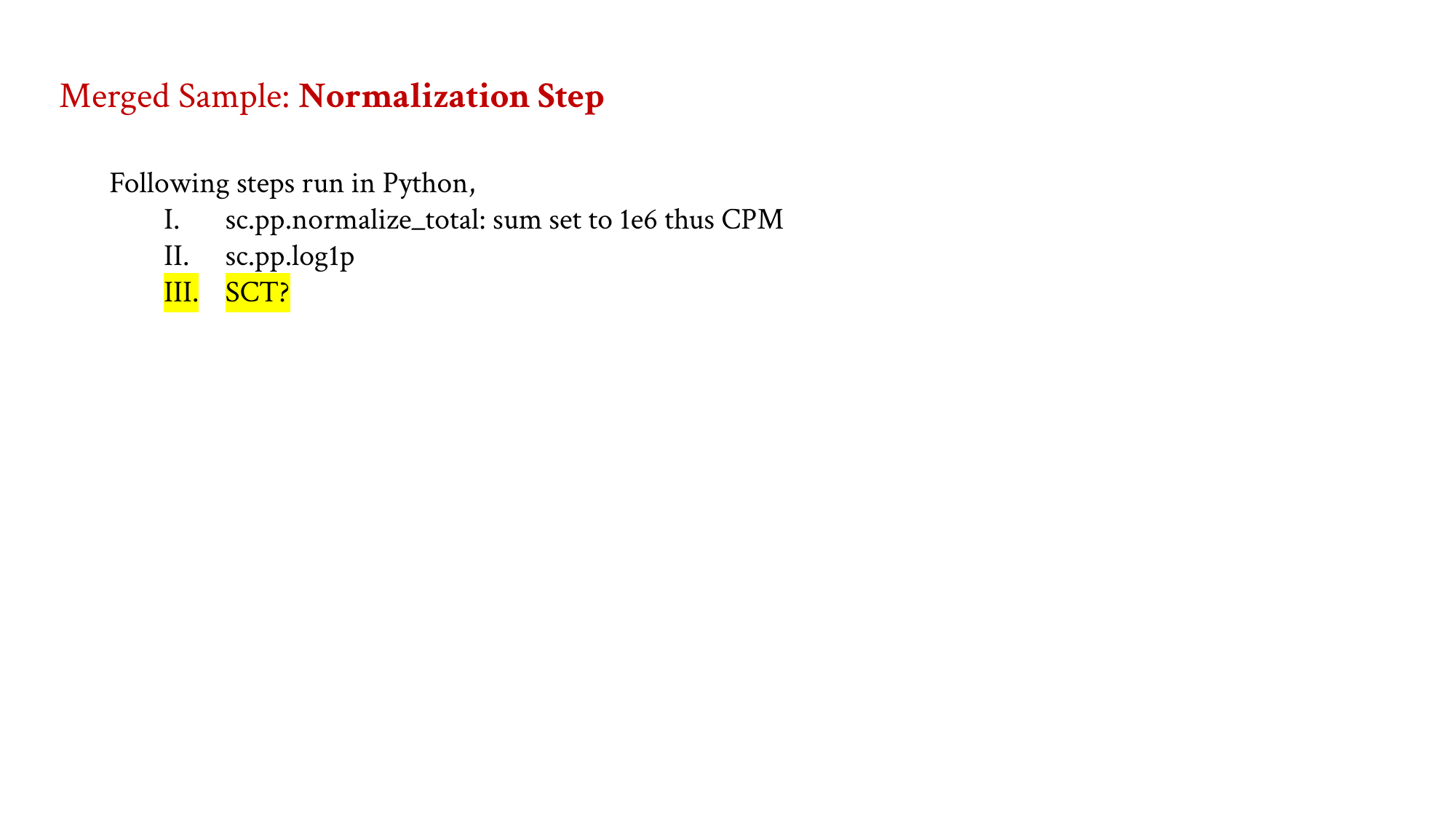

# Merged Sample: Normalization Step
Following steps run in Python,
sc.pp.normalize_total: sum set to 1e6 thus CPM
sc.pp.log1p
SCT?